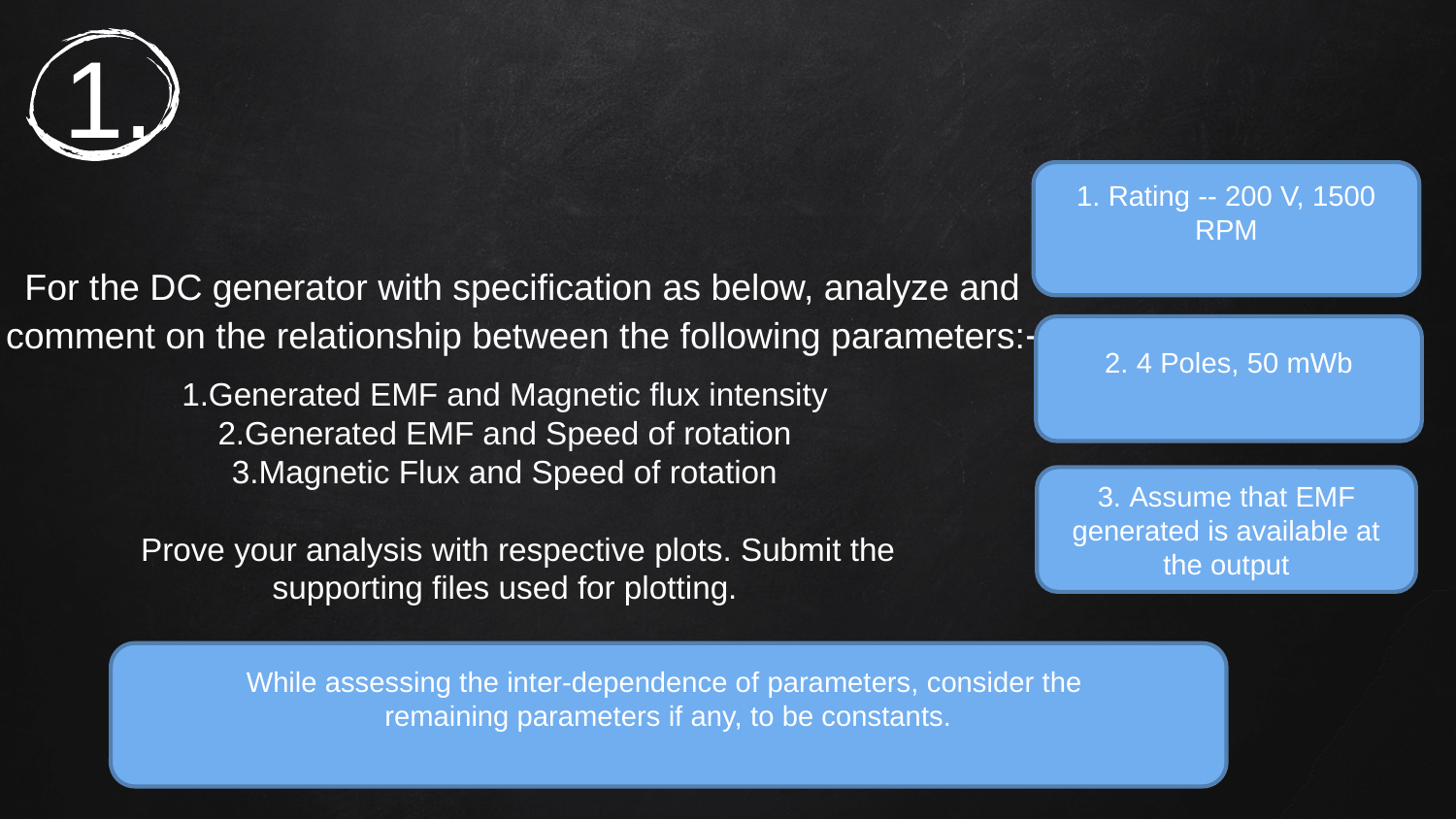

1.
1. Rating -- 200 V, 1500 RPM

# For the DC generator with specification as below, analyze and comment on the relationship between the following parameters:-

2. 4 Poles, 50 mWb

1.Generated EMF and Magnetic flux intensity
2.Generated EMF and Speed of rotation
3.Magnetic Flux and Speed of rotation

     Prove your analysis with respective plots. Submit the
supporting files used for plotting.

3. Assume that EMF generated is available at the output​
While assessing the inter-dependence of parameters, consider the 
remaining parameters if any, to be constants.